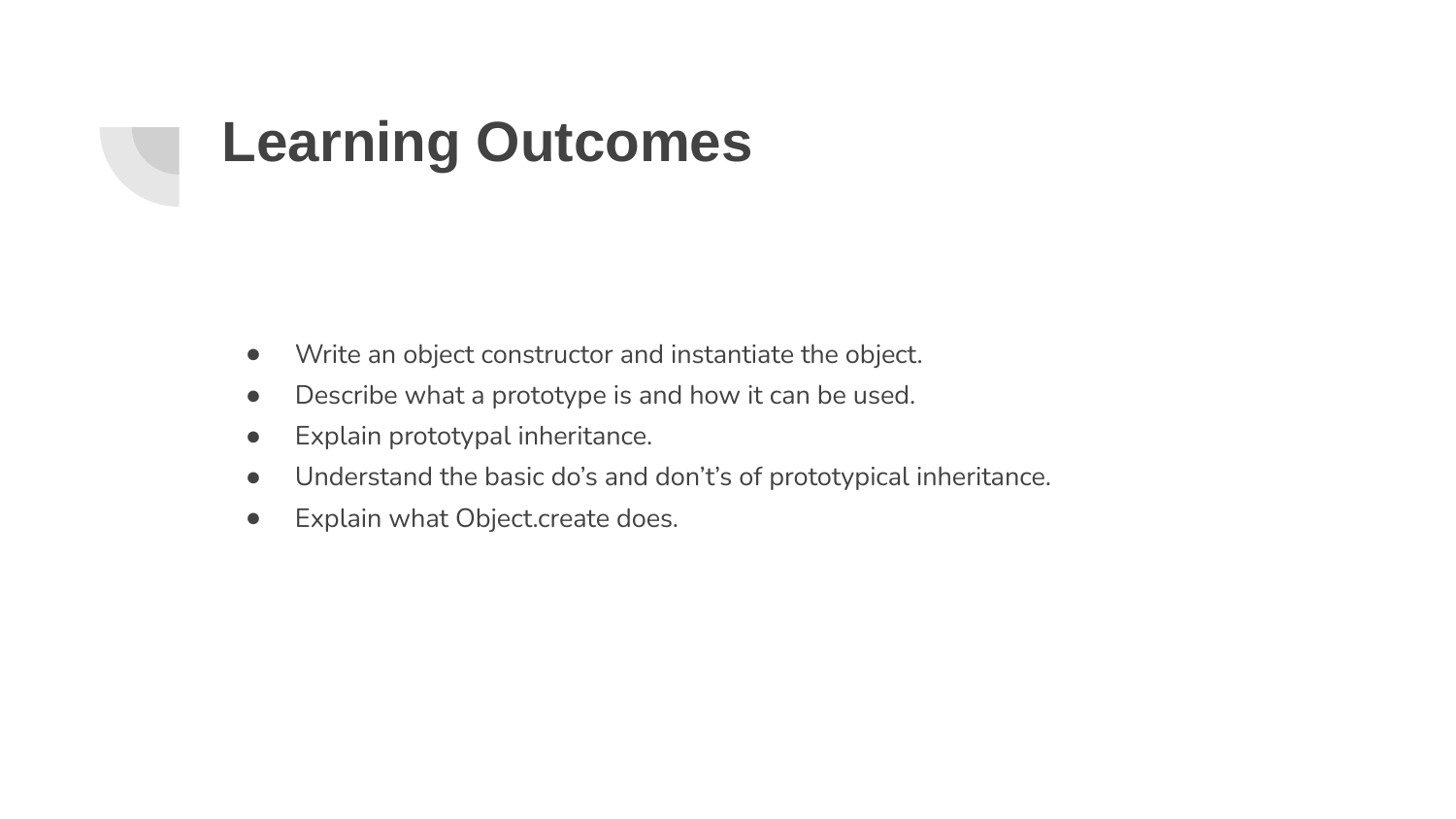

# Learning Outcomes
Write an object constructor and instantiate the object.
Describe what a prototype is and how it can be used.
Explain prototypal inheritance.
Understand the basic do’s and don’t’s of prototypical inheritance.
Explain what Object.create does.